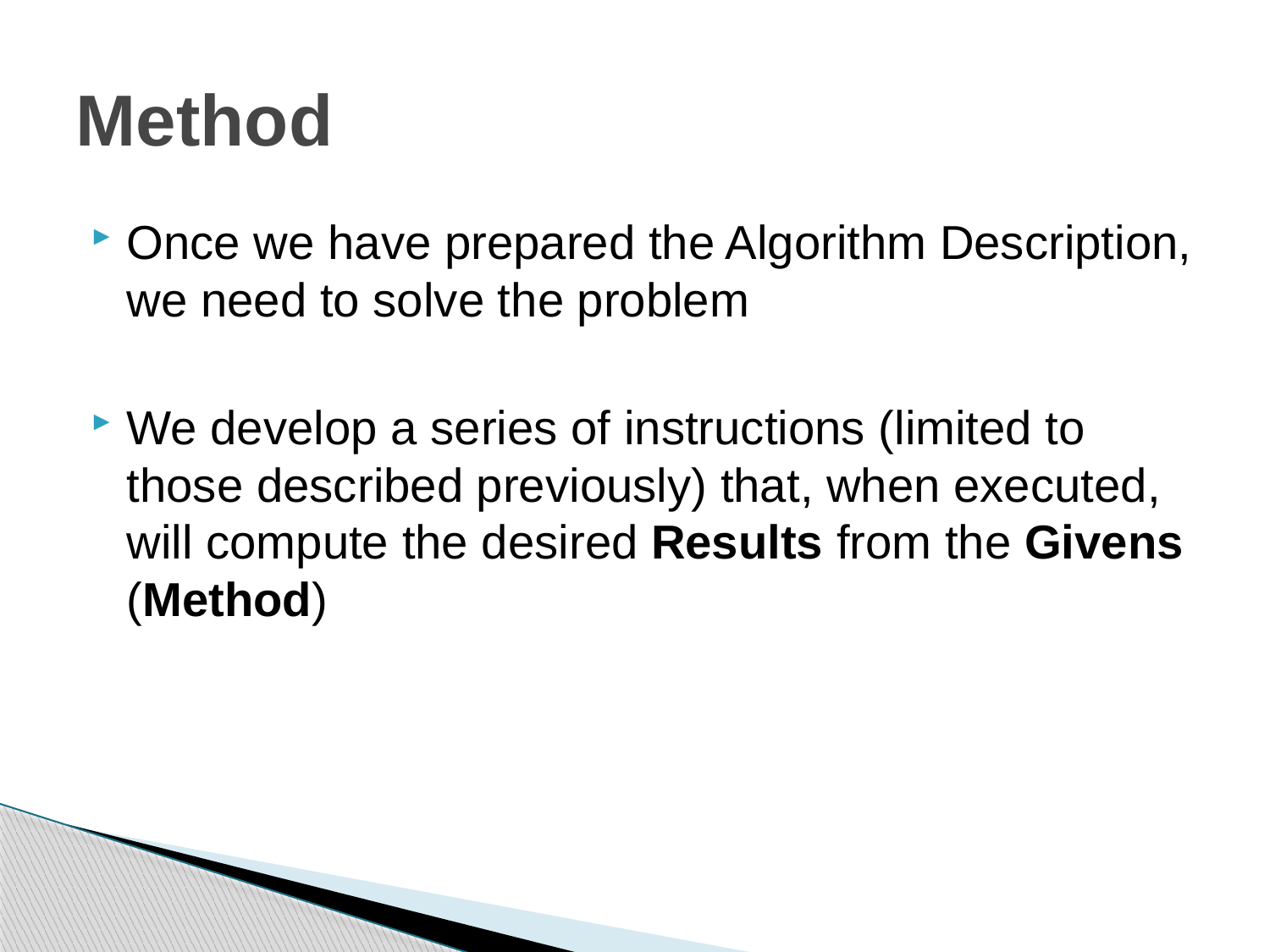

# Method
Once we have prepared the Algorithm Description, we need to solve the problem

We develop a series of instructions (limited to those described previously) that, when executed, will compute the desired Results from the Givens (Method)